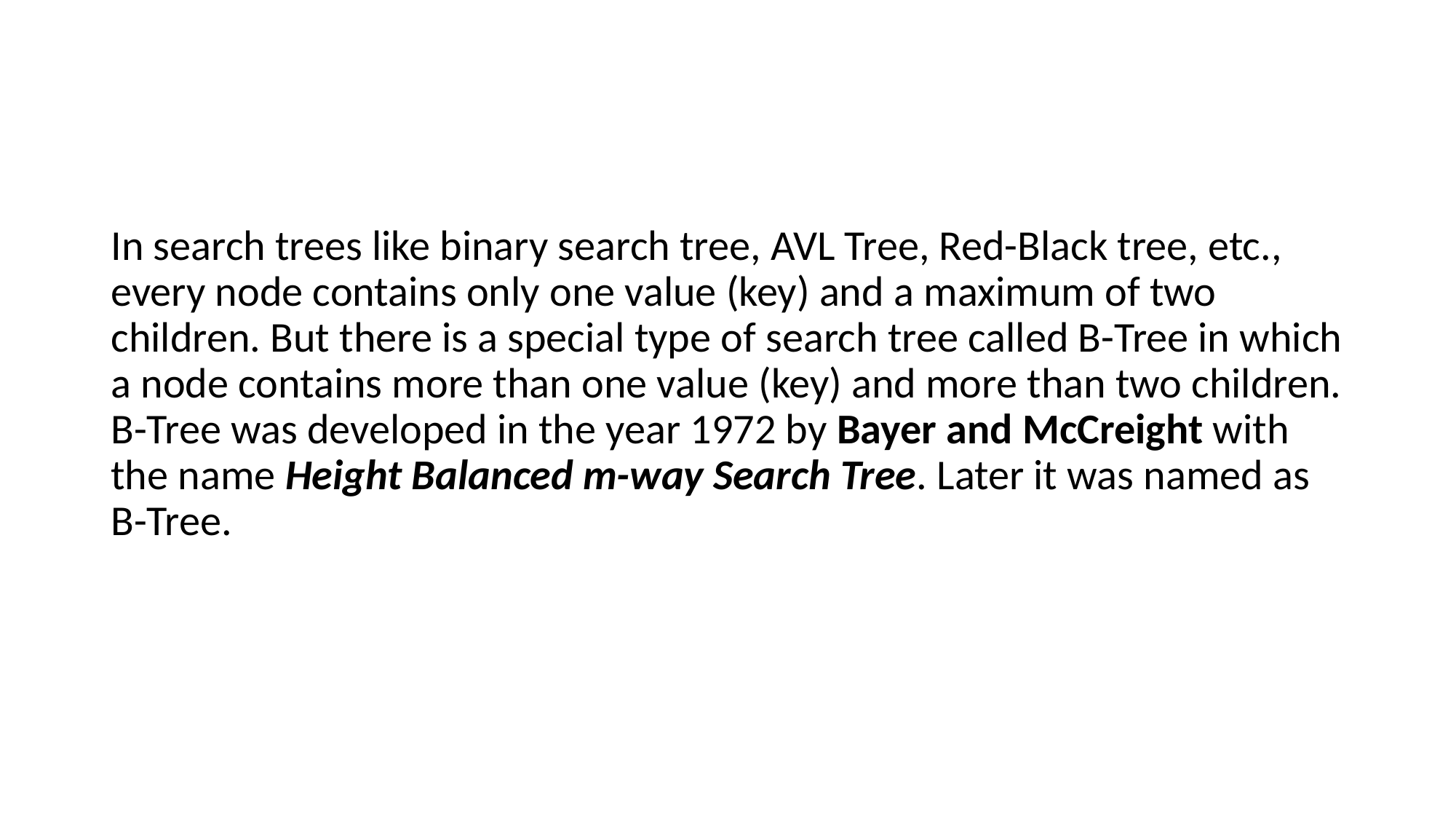

#
In search trees like binary search tree, AVL Tree, Red-Black tree, etc., every node contains only one value (key) and a maximum of two children. But there is a special type of search tree called B-Tree in which a node contains more than one value (key) and more than two children. B-Tree was developed in the year 1972 by Bayer and McCreight with the name Height Balanced m-way Search Tree. Later it was named as B-Tree.